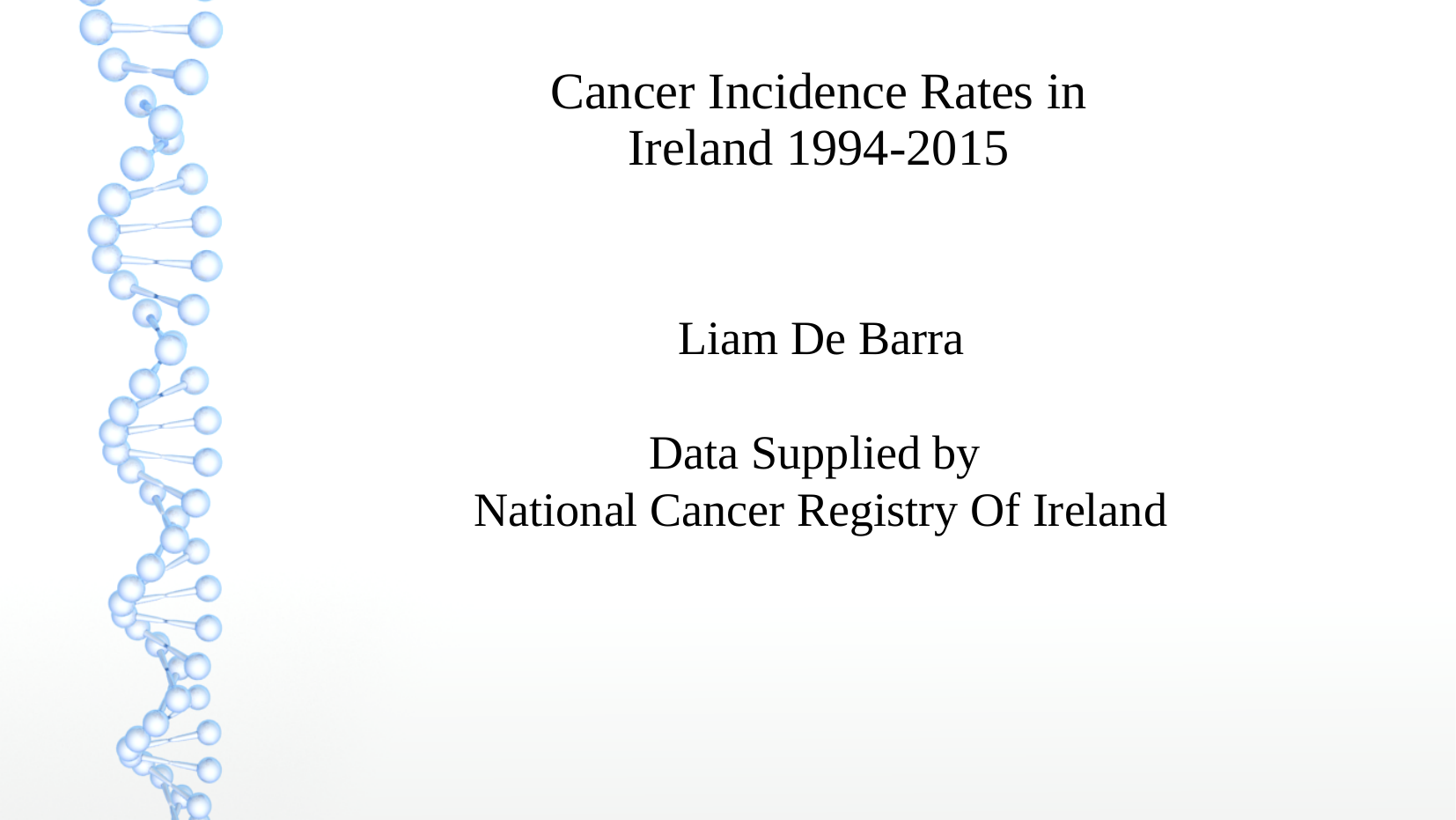

Liam De Barra

Data Supplied by
National Cancer Registry Of Ireland
Cancer Incidence Rates in
Ireland 1994-2015